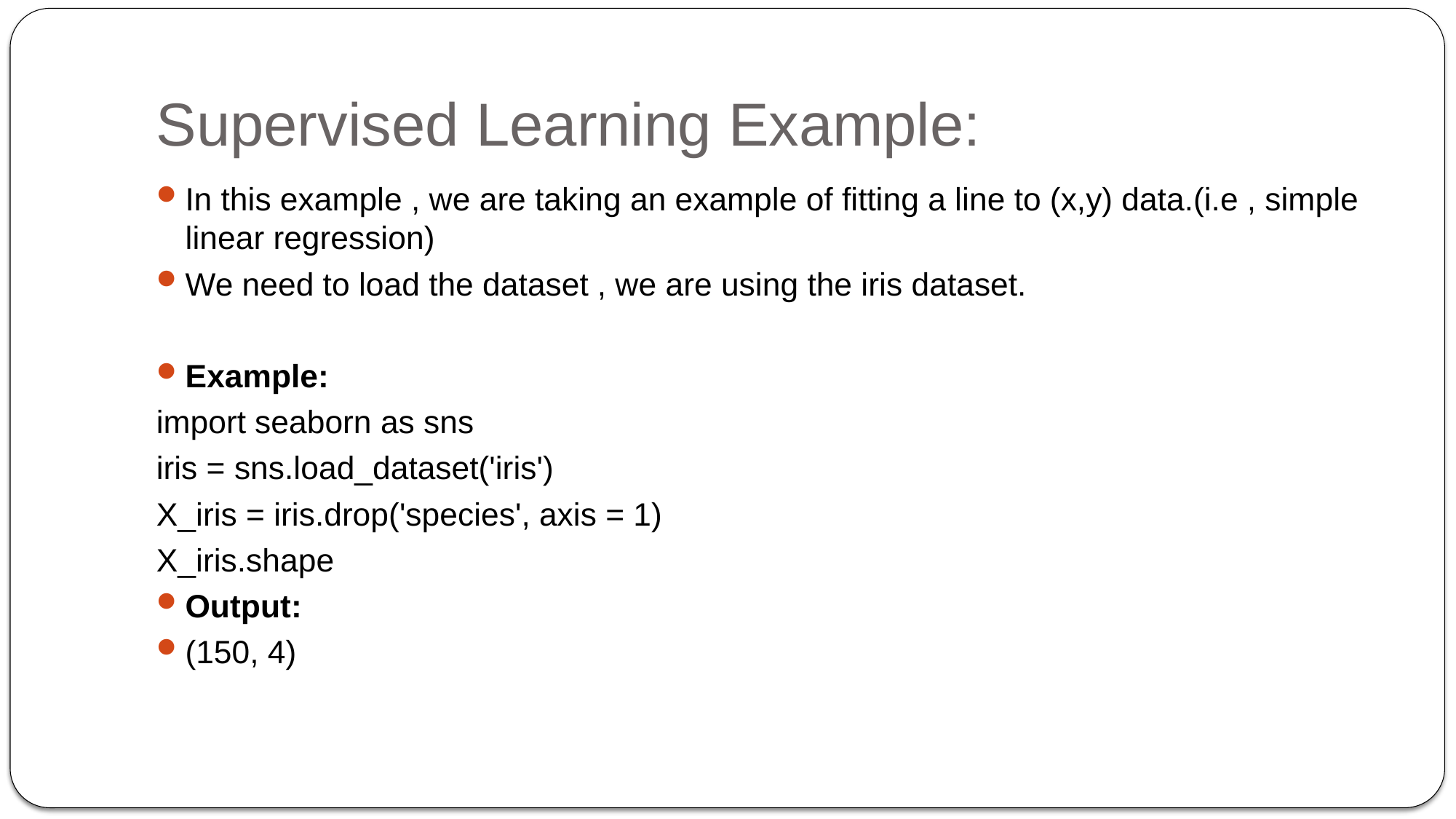

# Supervised Learning Example:
In this example , we are taking an example of fitting a line to (x,y) data.(i.e , simple linear regression)
We need to load the dataset , we are using the iris dataset.

Example:
import seaborn as sns
iris = sns.load_dataset('iris')
X_iris = iris.drop('species', axis = 1)
X_iris.shape
Output:
(150, 4)